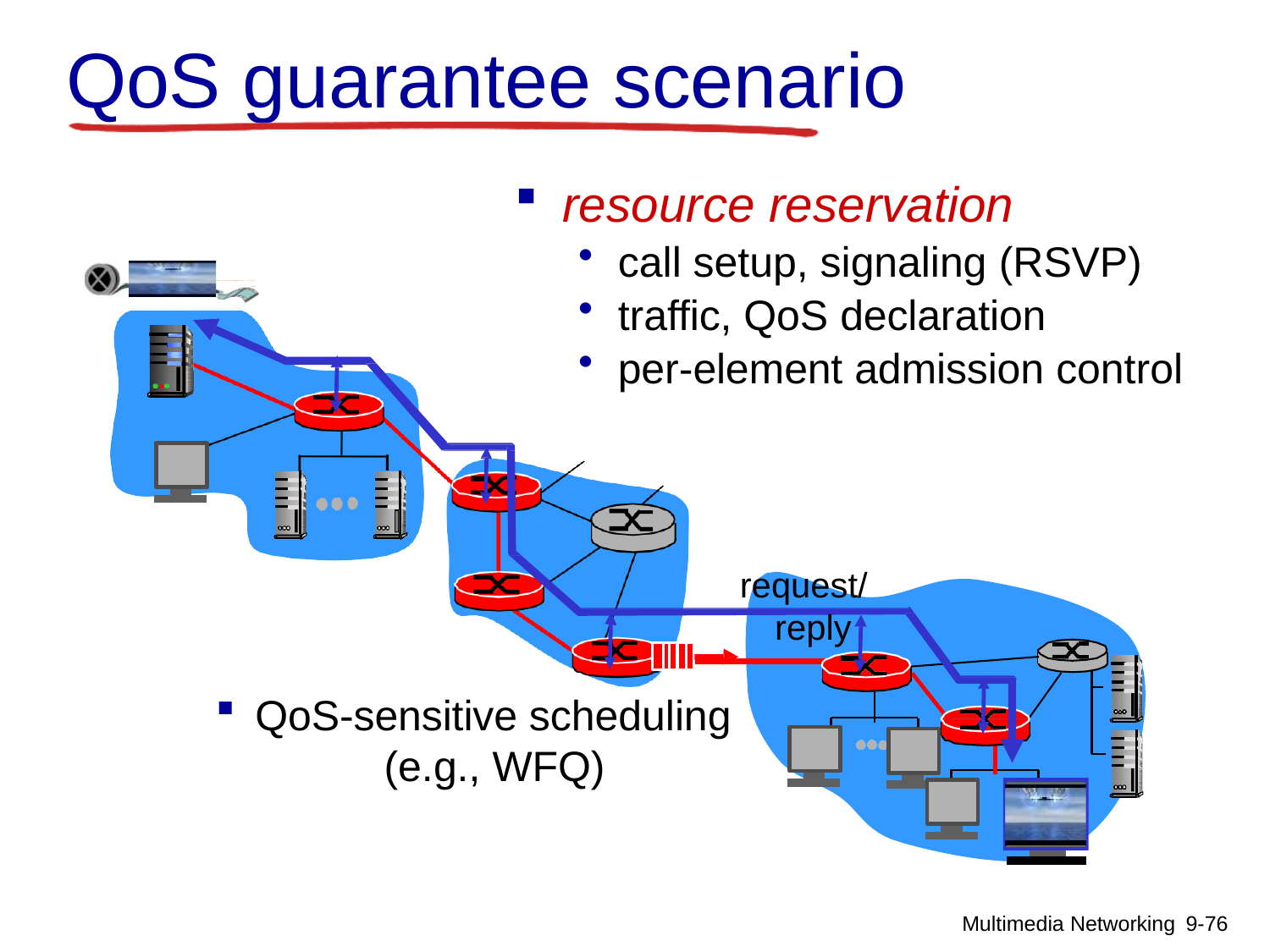

# QoS guarantee scenario

resource reservation
call setup, signaling (RSVP)
traffic, QoS declaration
per-element admission control

request/  reply

QoS-sensitive scheduling
(e.g., WFQ)

Multimedia Networking 9-76